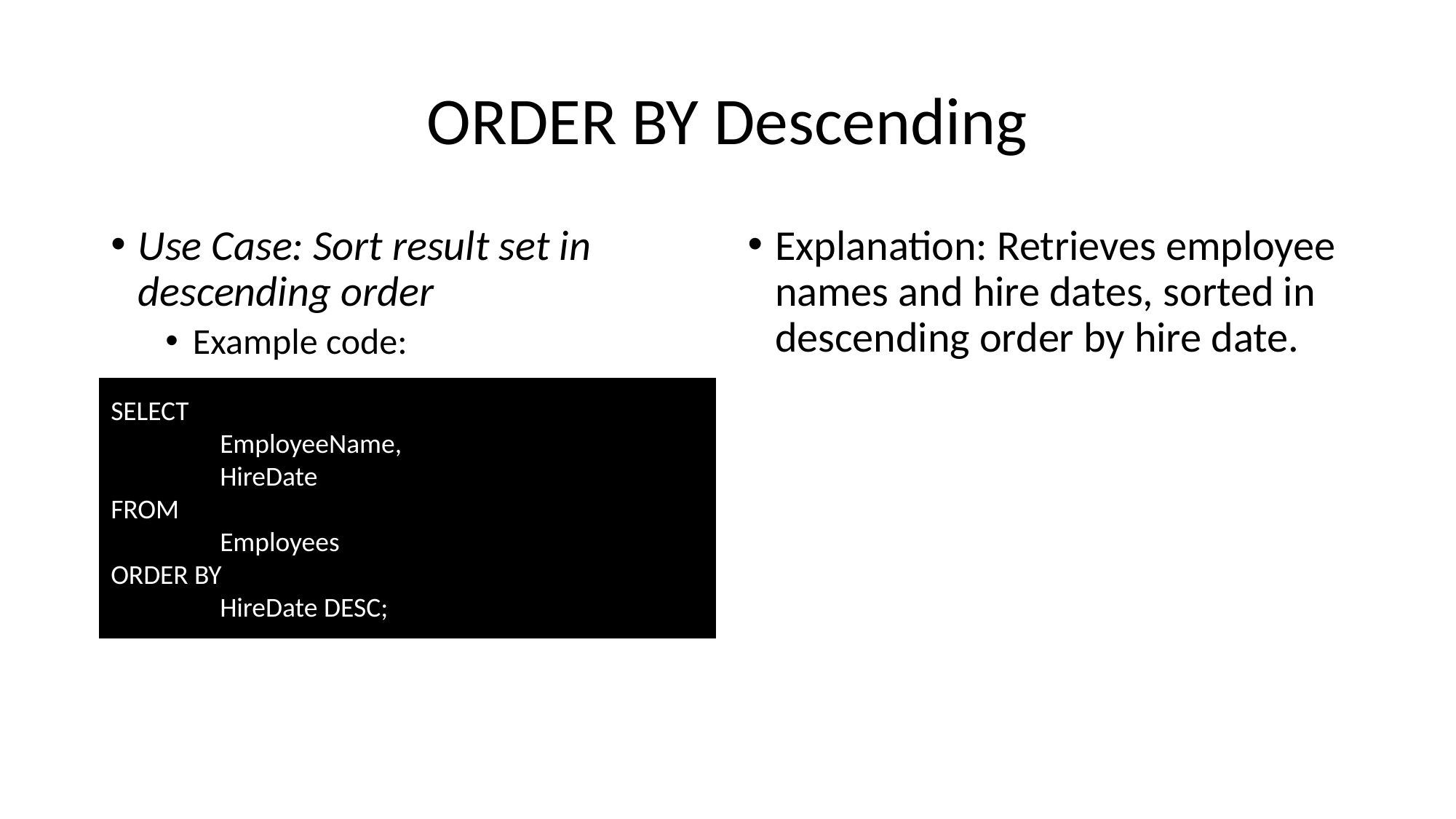

# ORDER BY Descending
Use Case: Sort result set in descending order
Example code:

Explanation: Retrieves employee names and hire dates, sorted in descending order by hire date.
SELECT
	EmployeeName,
	HireDate
FROM
	Employees
ORDER BY
	HireDate DESC;